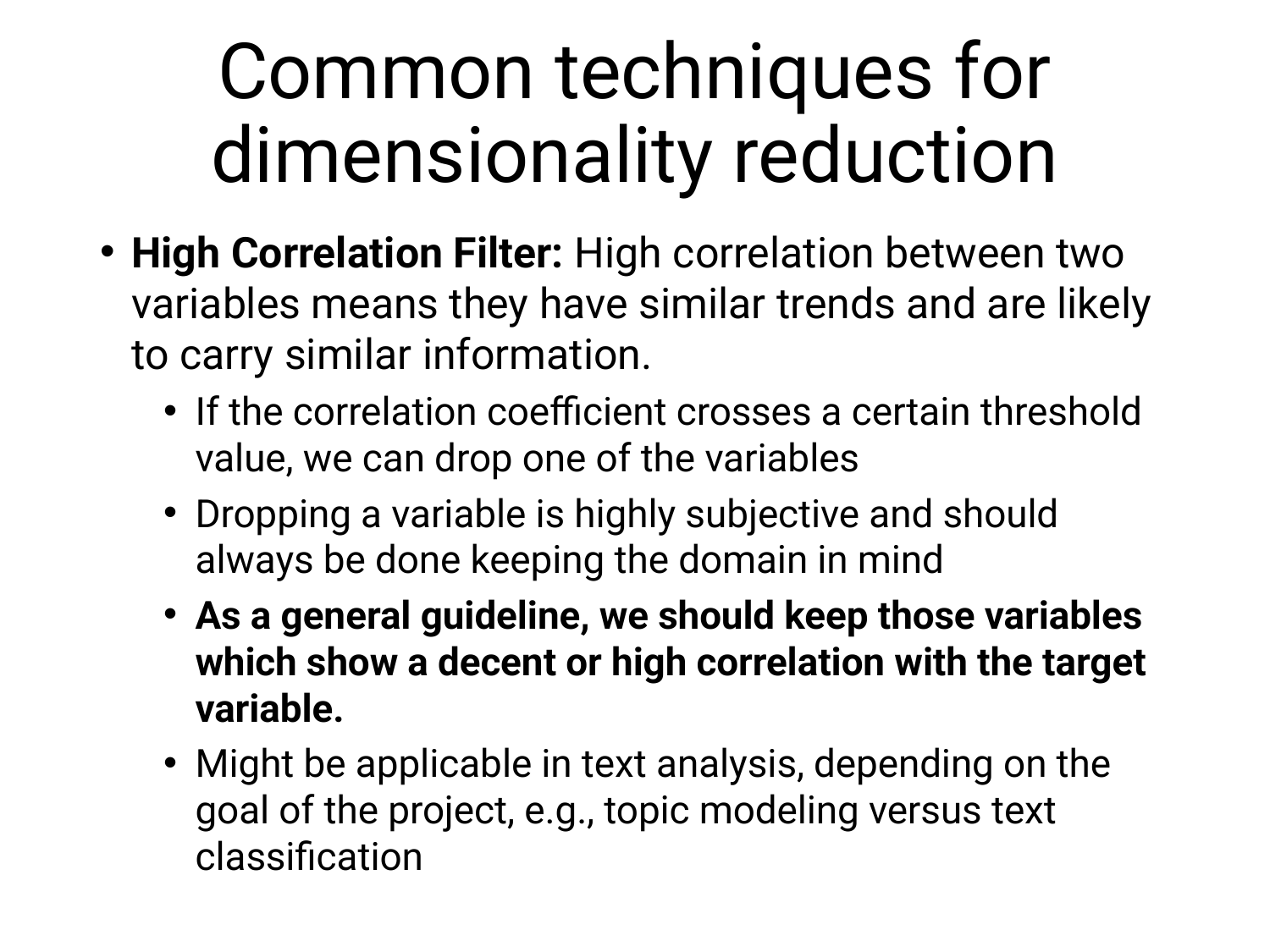

# Common techniques for dimensionality reduction
High Correlation Filter: High correlation between two variables means they have similar trends and are likely to carry similar information.
If the correlation coefficient crosses a certain threshold value, we can drop one of the variables
Dropping a variable is highly subjective and should always be done keeping the domain in mind
As a general guideline, we should keep those variables which show a decent or high correlation with the target variable.
Might be applicable in text analysis, depending on the goal of the project, e.g., topic modeling versus text classification